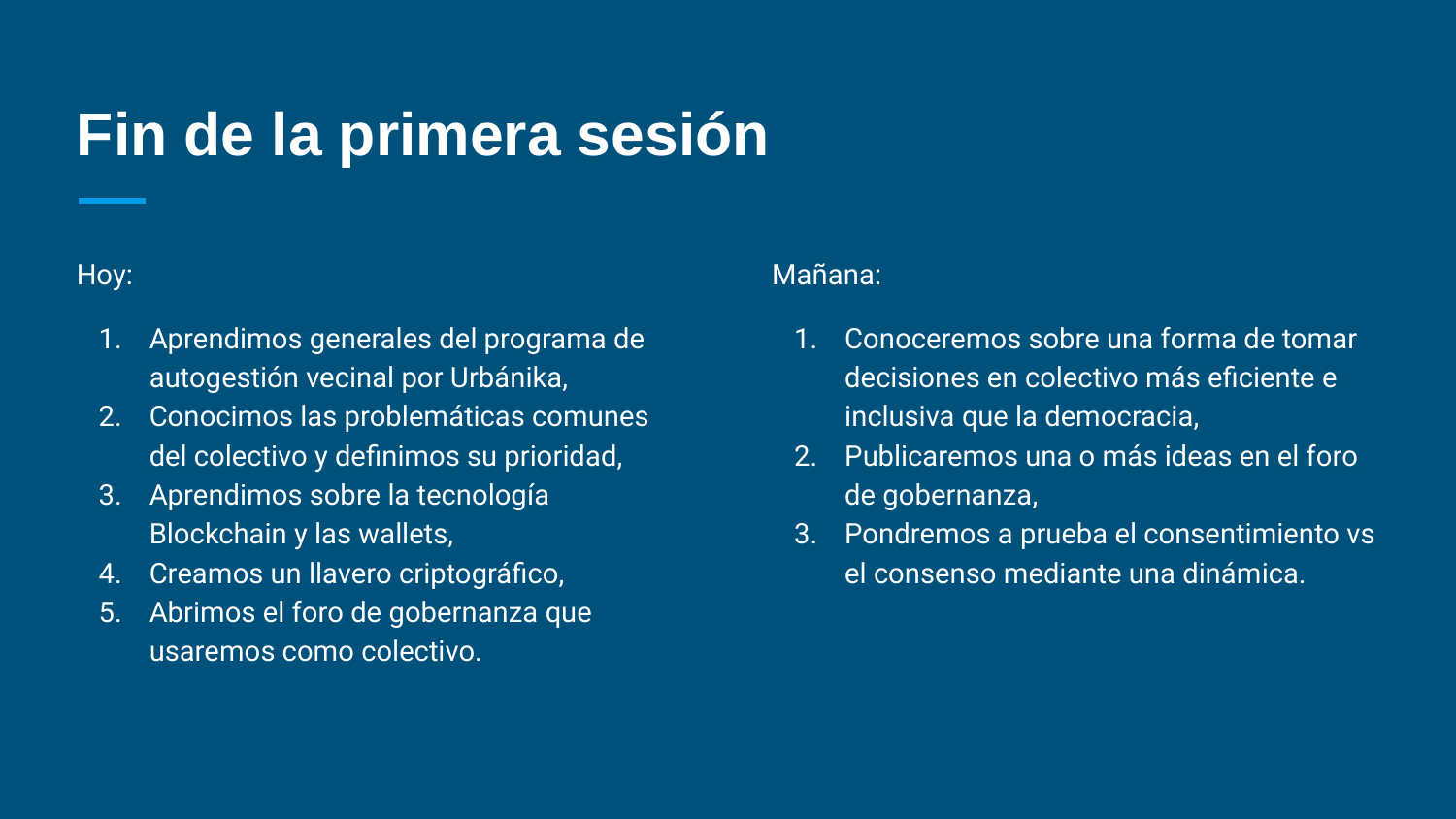

# Fin de la primera sesión
Hoy:
Aprendimos generales del programa de autogestión vecinal por Urbánika,
Conocimos las problemáticas comunes del colectivo y definimos su prioridad,
Aprendimos sobre la tecnología Blockchain y las wallets,
Creamos un llavero criptográfico,
Abrimos el foro de gobernanza que usaremos como colectivo.
Mañana:
Conoceremos sobre una forma de tomar decisiones en colectivo más eficiente e inclusiva que la democracia,
Publicaremos una o más ideas en el foro de gobernanza,
Pondremos a prueba el consentimiento vs el consenso mediante una dinámica.